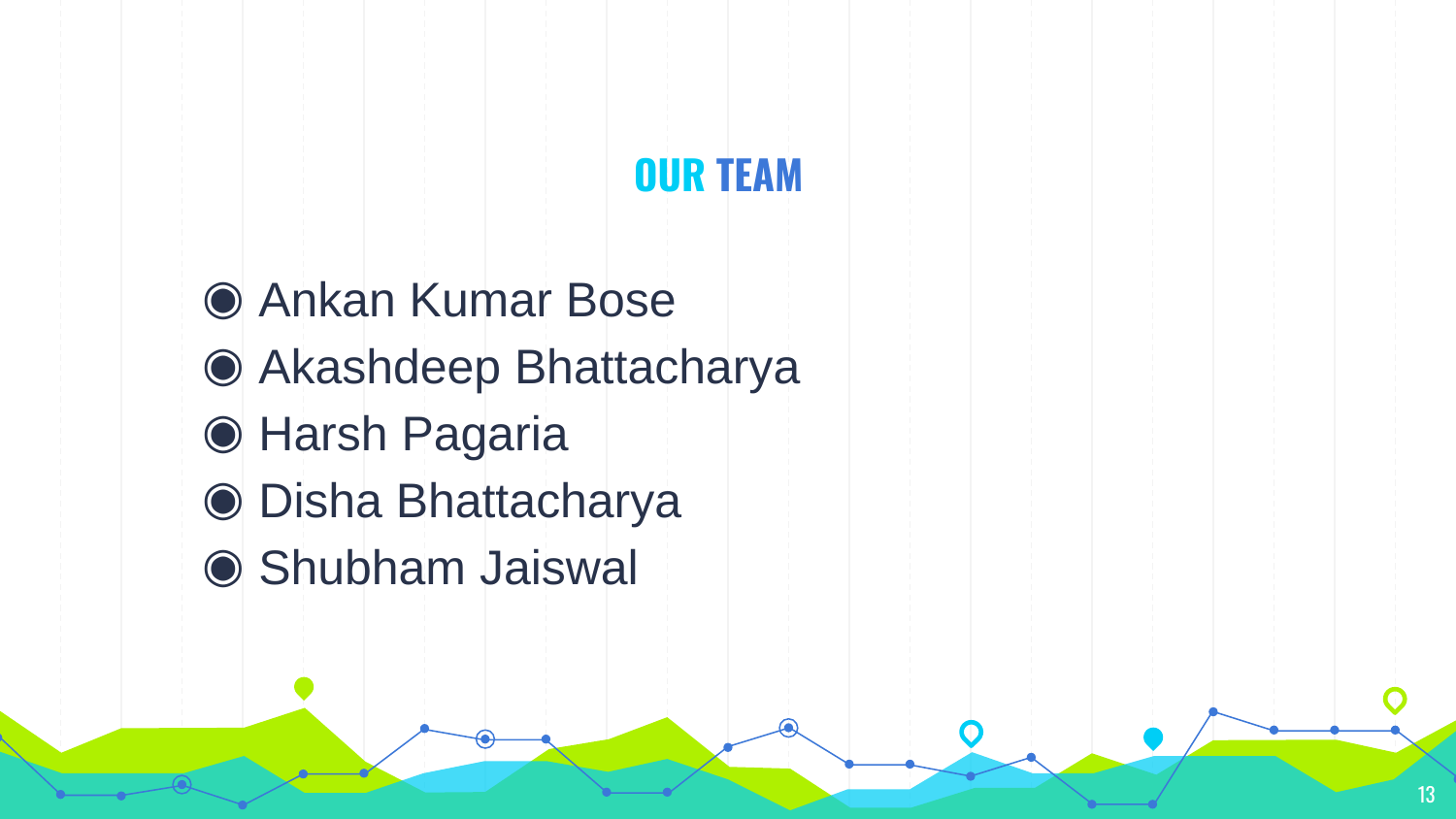

# OUR TEAM
Ankan Kumar Bose
Akashdeep Bhattacharya
Harsh Pagaria
Disha Bhattacharya
Shubham Jaiswal

13